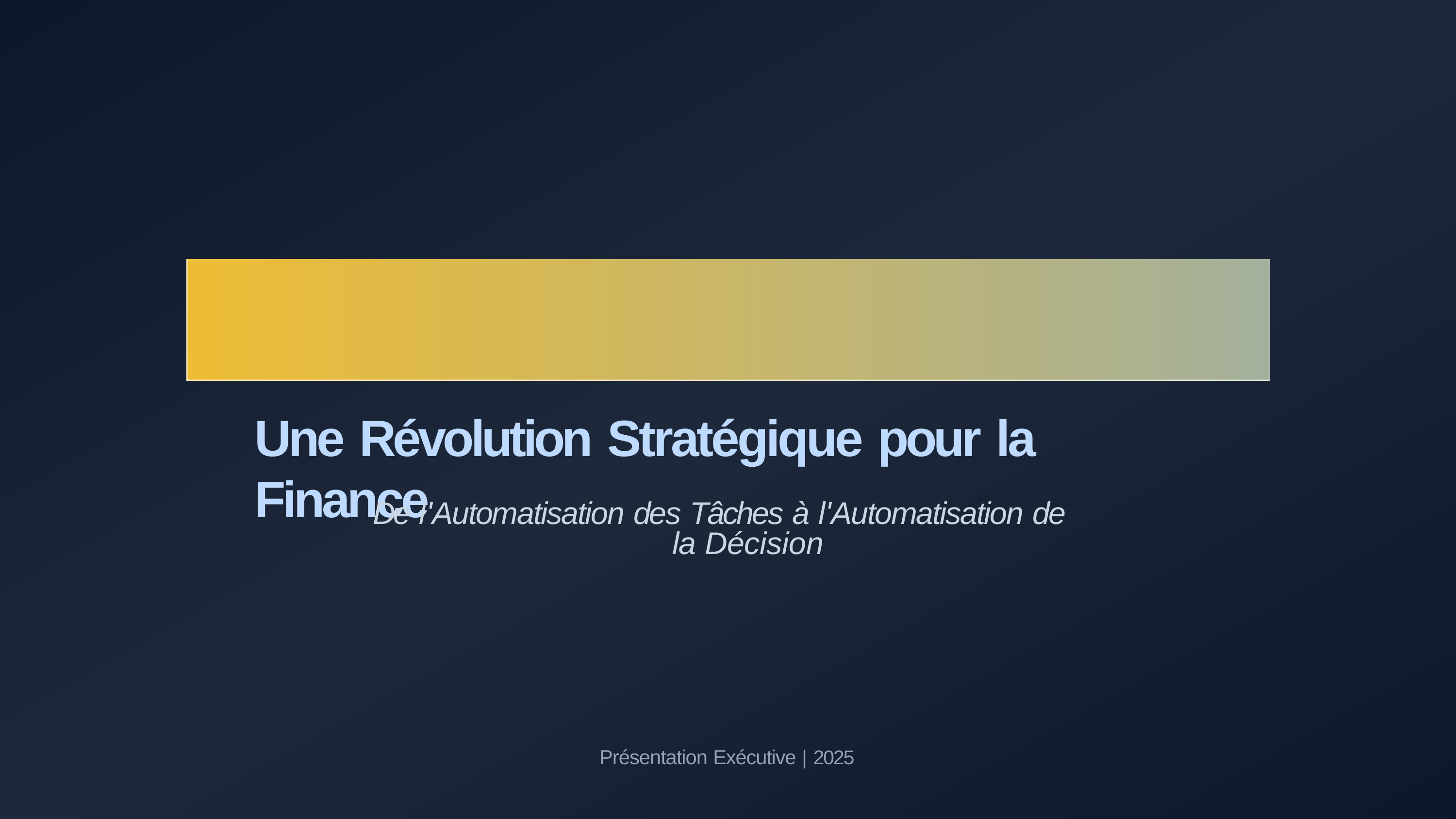

# Une Révolution Stratégique pour la Finance
De l'Automatisation des Tâches à l'Automatisation de la Décision
Présentation Exécutive | 2025